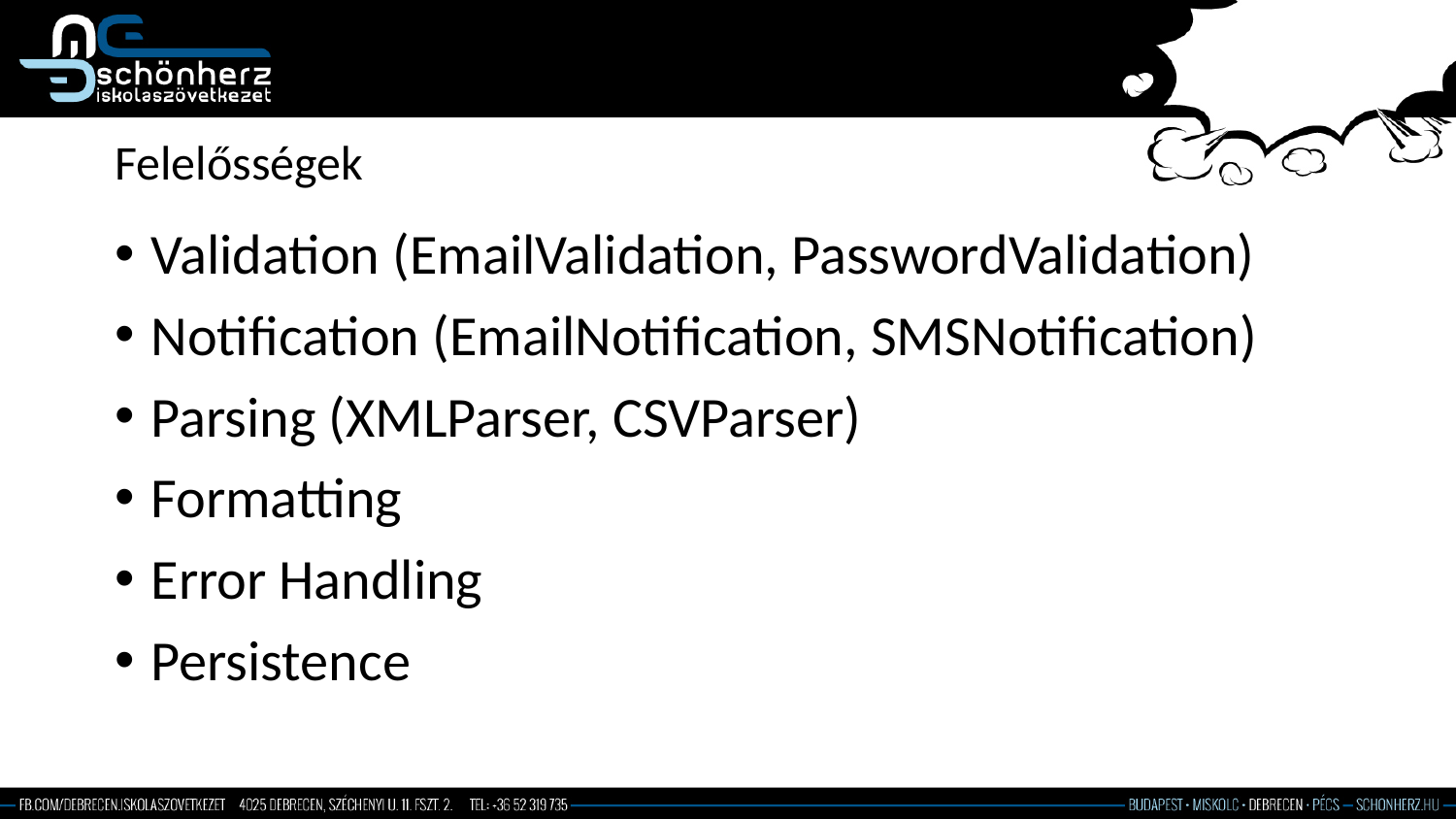

# Felelősségek
Validation (EmailValidation, PasswordValidation)
Notification (EmailNotification, SMSNotification)
Parsing (XMLParser, CSVParser)
Formatting
Error Handling
Persistence